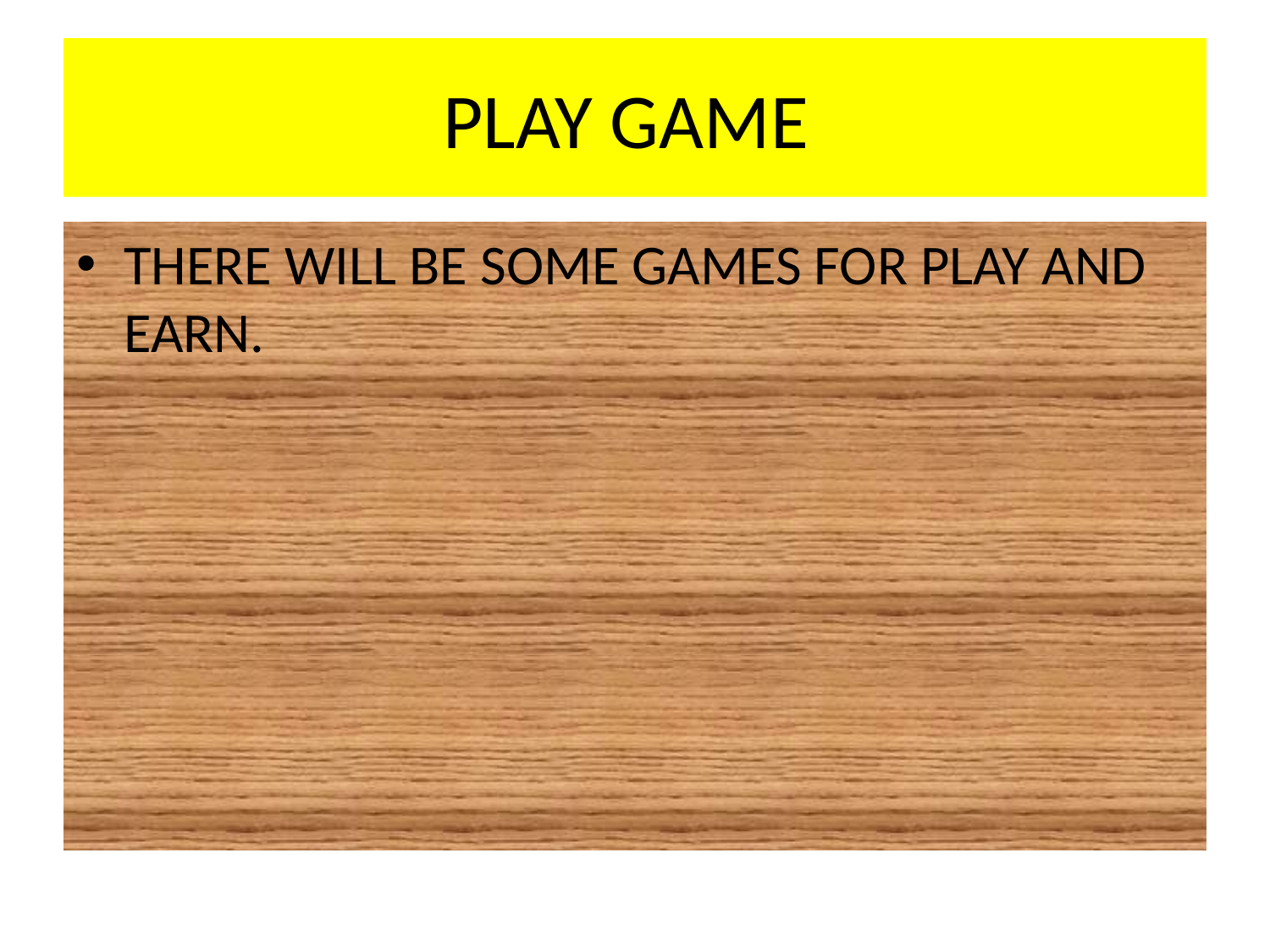

# PLAY GAME
THERE WILL BE SOME GAMES FOR PLAY AND EARN.